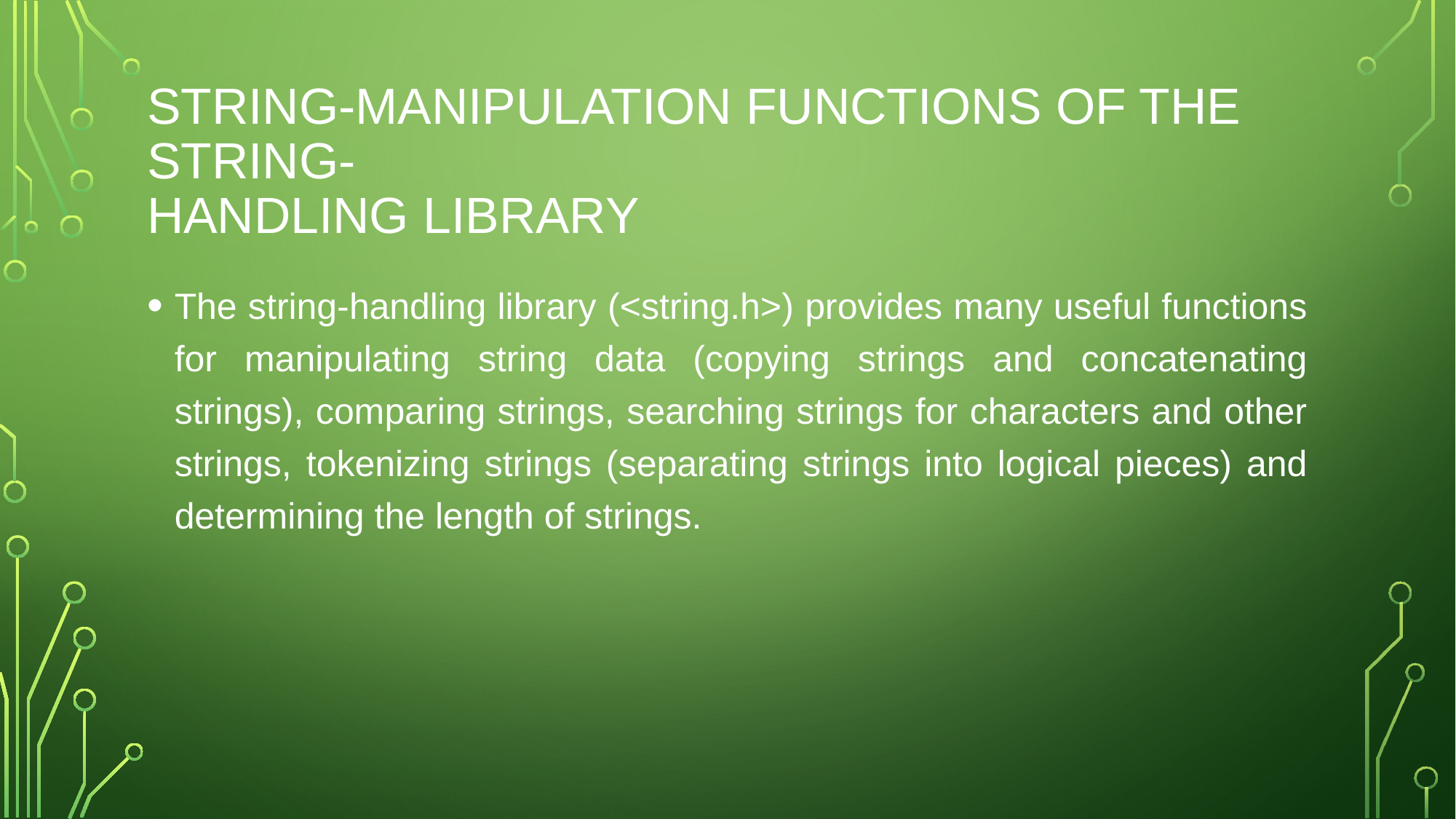

# String-Manipulation Functions of the String- Handling Library
The string-handling library (<string.h>) provides many useful functions for manipulating string data (copying strings and concatenating strings), comparing strings, searching strings for characters and other strings, tokenizing strings (separating strings into logical pieces) and determining the length of strings.